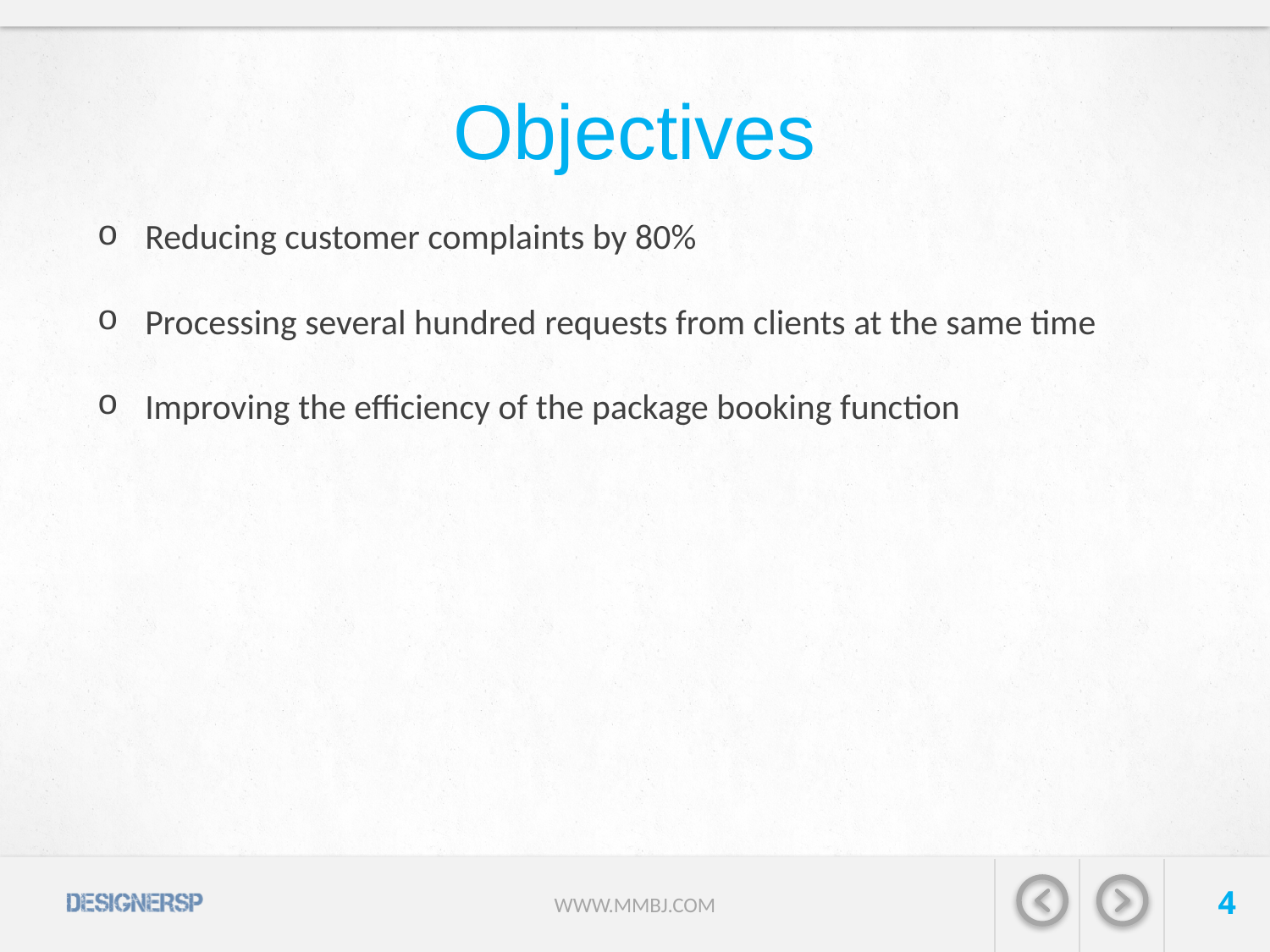

# Objectives
Reducing customer complaints by 80%

Processing several hundred requests from clients at the same time

Improving the efficiency of the package booking function

4
WWW.MMBJ.COM